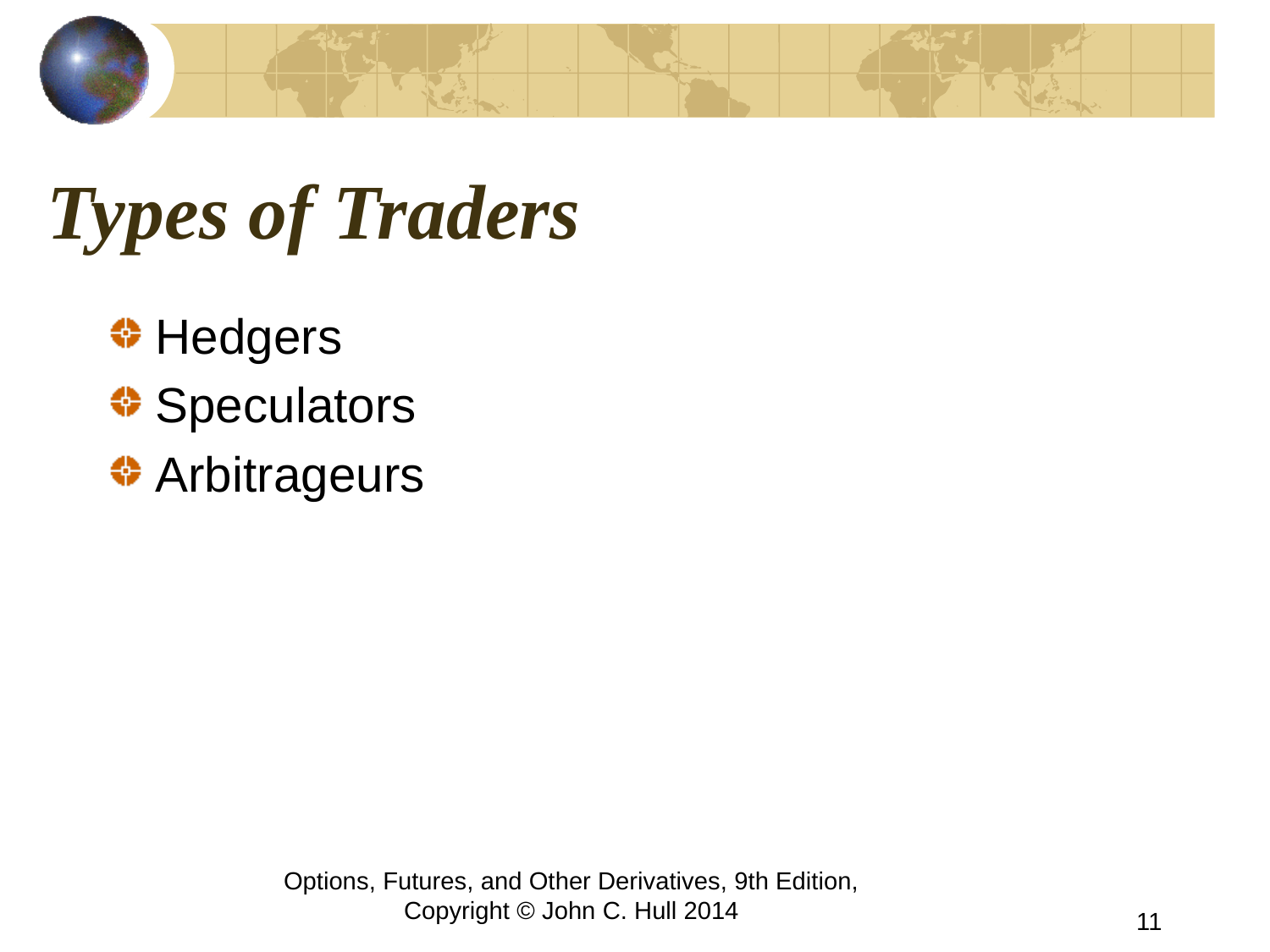

# Types of Traders
Hedgers
Speculators
Arbitrageurs

Options, Futures, and Other Derivatives, 9th Edition, Copyright © John C. Hull 2014

11